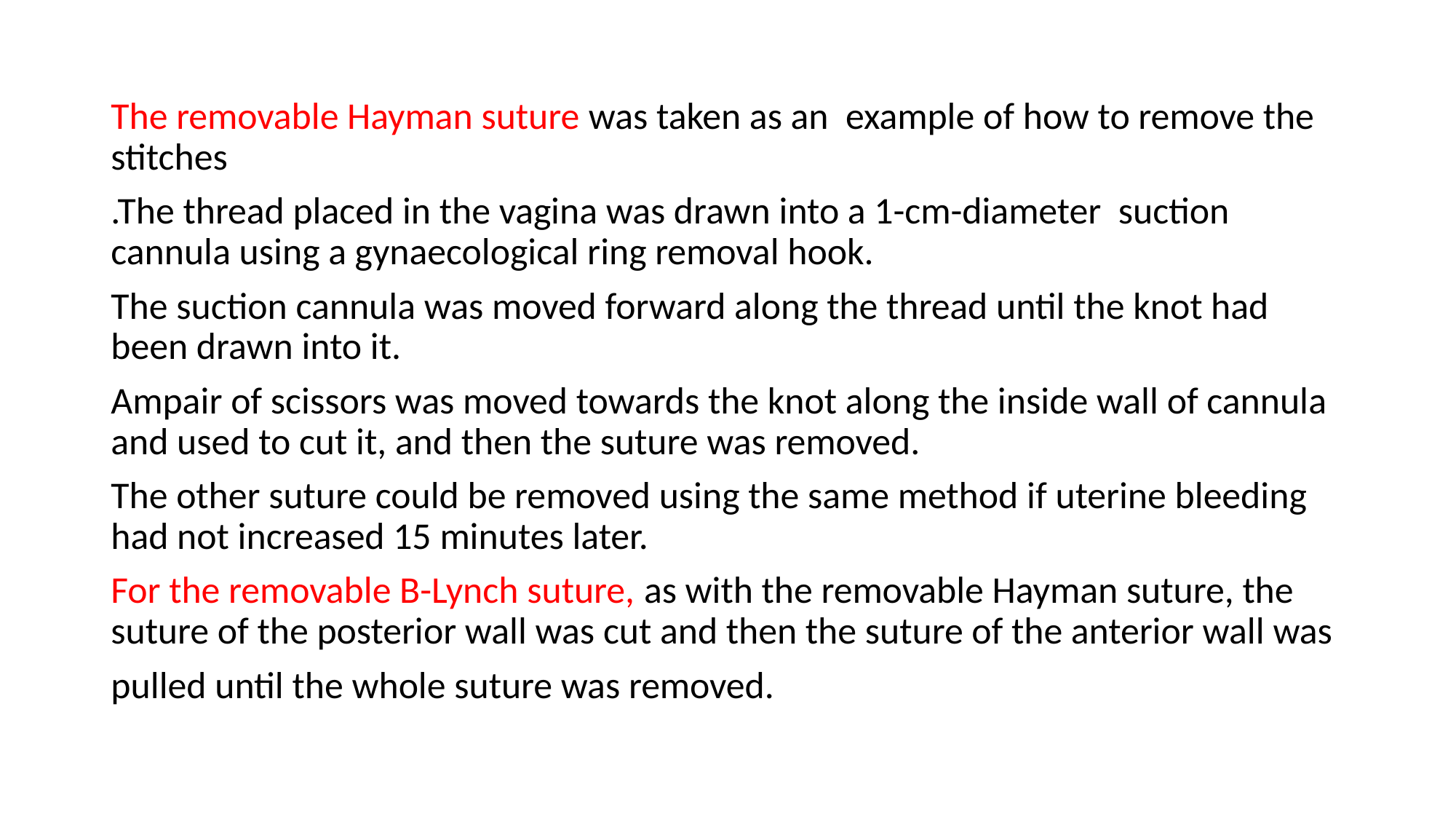

The removable Hayman suture was taken as an  example of how to remove the stitches
.The thread placed in the vagina was drawn into a 1-cm-diameter  suction cannula using a gynaecological ring removal hook.
The suction cannula was moved forward along the thread until the knot had been drawn into it.
Ampair of scissors was moved towards the knot along the inside wall of cannula and used to cut it, and then the suture was removed.
The other suture could be removed using the same method if uterine bleeding had not increased 15 minutes later.
For the removable B-Lynch suture, as with the removable Hayman suture, the suture of the posterior wall was cut and then the suture of the anterior wall was
pulled until the whole suture was removed.